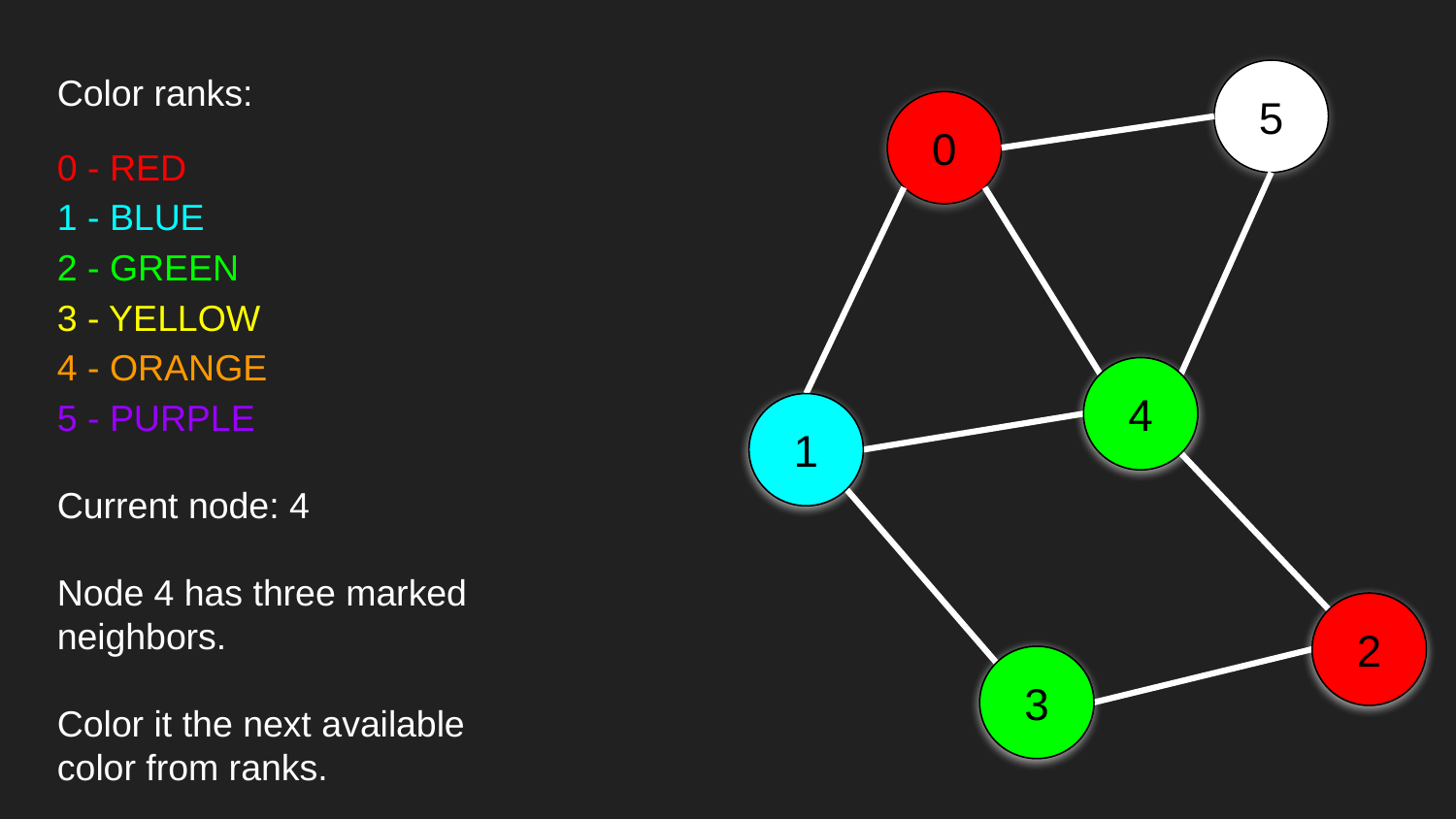

Color ranks:
0 - RED
1 - BLUE
2 - GREEN
3 - YELLOW
4 - ORANGE
5 - PURPLE
5
0
4
4
1
1
Current node: 4

Node 4 has three marked neighbors.

Color it the next available color from ranks.
2
2
3
3